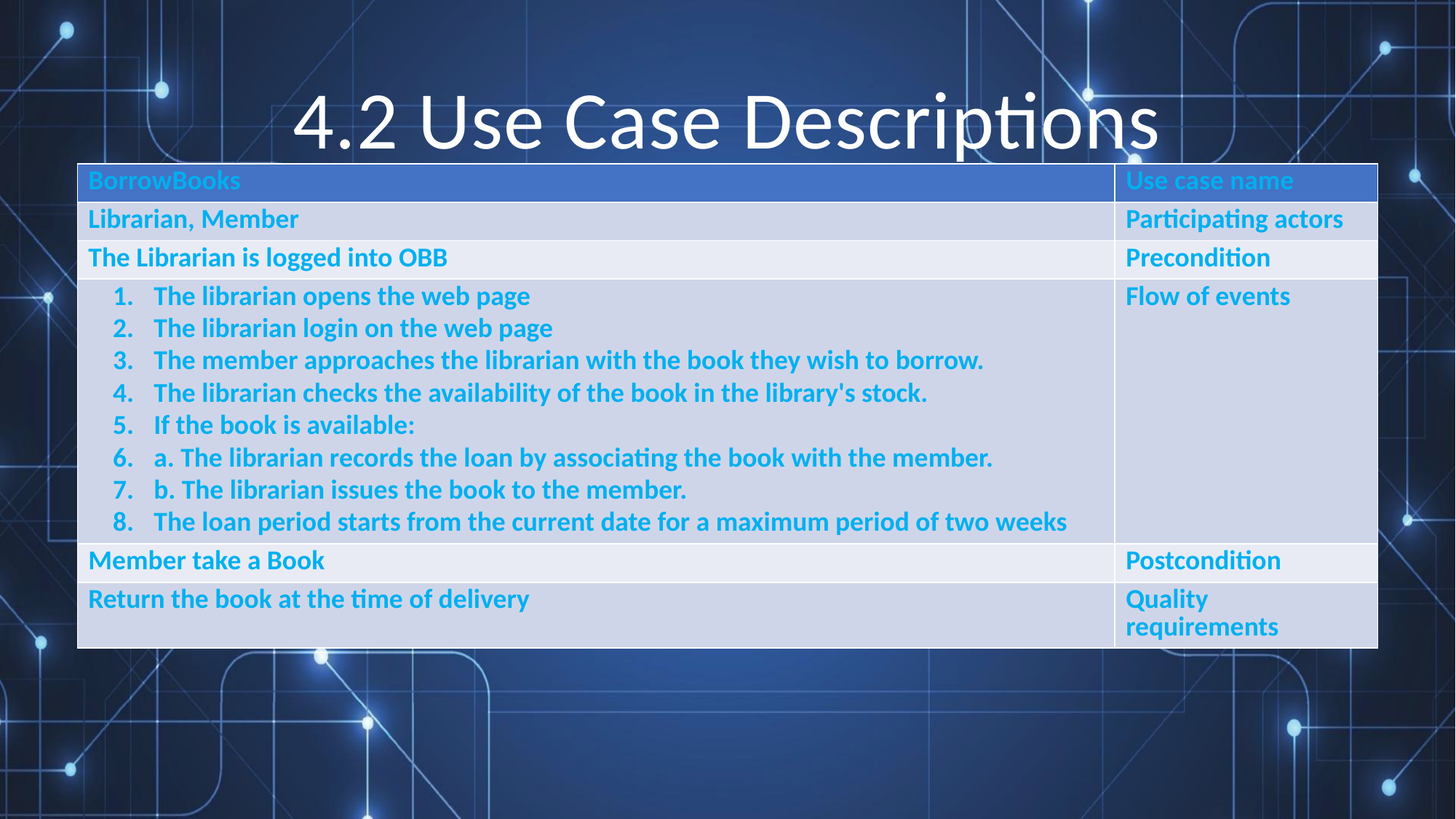

# 4.2 Use Case Descriptions
| BorrowBooks | Use case name |
| --- | --- |
| Librarian, Member | Participating actors |
| The Librarian is logged into OBB | Precondition |
| The librarian opens the web page The librarian login on the web page The member approaches the librarian with the book they wish to borrow. The librarian checks the availability of the book in the library's stock. If the book is available: a. The librarian records the loan by associating the book with the member. b. The librarian issues the book to the member. The loan period starts from the current date for a maximum period of two weeks | Flow of events |
| Member take a Book | Postcondition |
| Return the book at the time of delivery | Quality requirements |